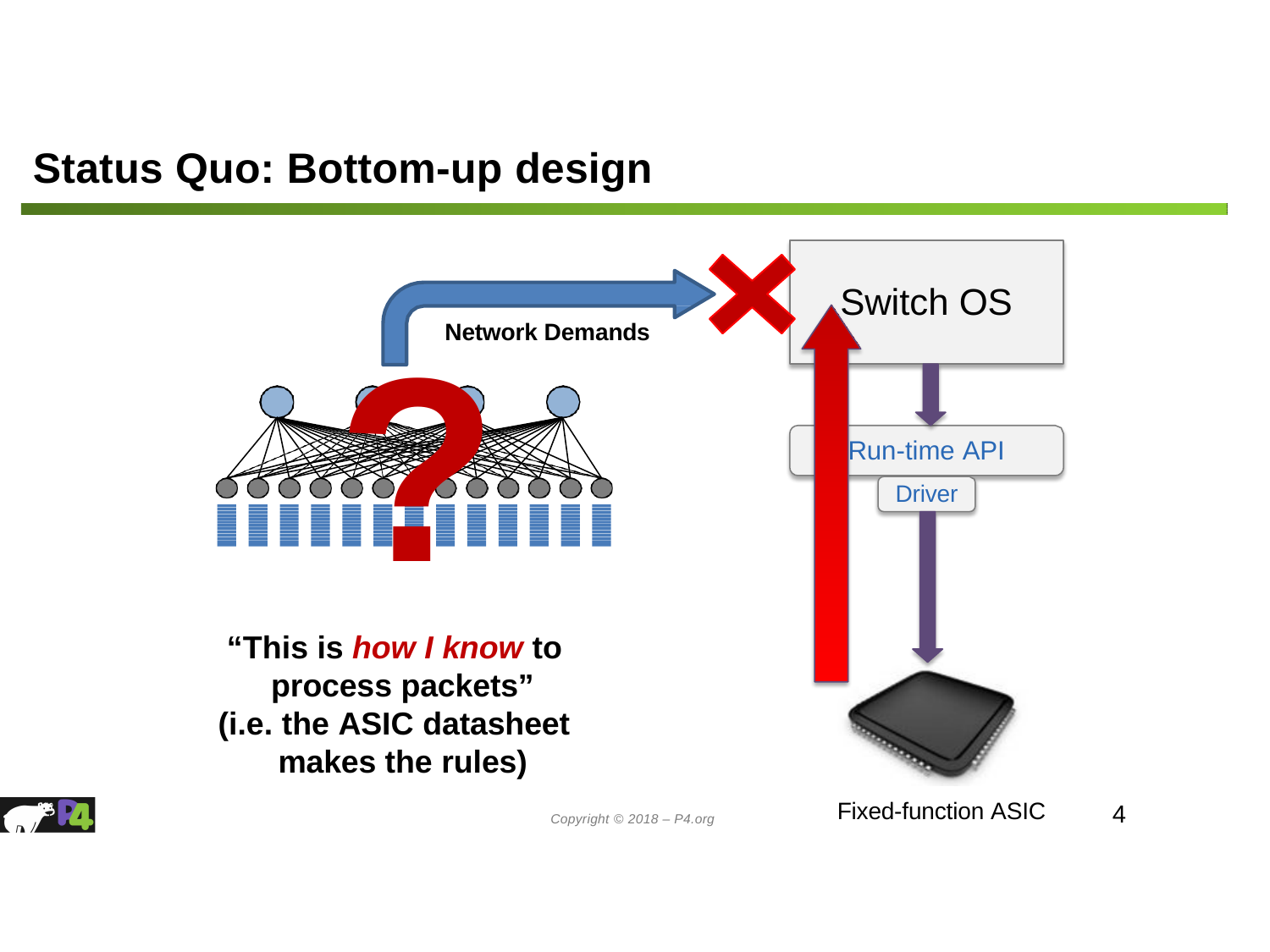

# Status Quo: Bottom-up design

Switch OS
?

Network Demands

Run-time API
Driver

“This is how I know to  process packets”
(i.e. the ASIC datasheet  makes the rules)
Fixed-function ASIC
4

Copyright © 2018 – P4.org